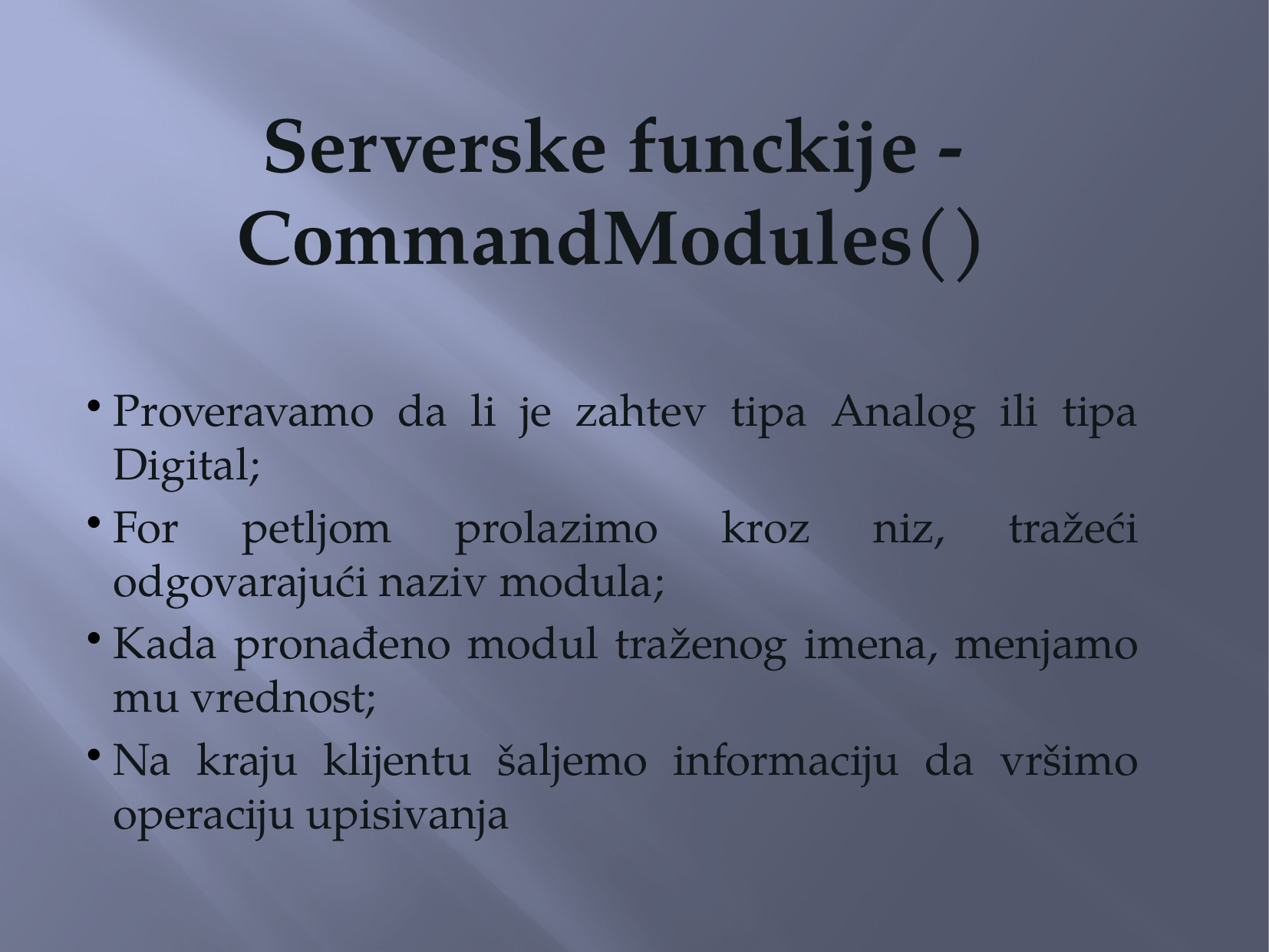

# Serverske funckije - CommandModules()
Proveravamo da li je zahtev tipa Analog ili tipa Digital;
For petljom prolazimo kroz niz, tražeći odgovarajući naziv modula;
Kada pronađeno modul traženog imena, menjamo mu vrednost;
Na kraju klijentu šaljemo informaciju da vršimo operaciju upisivanja